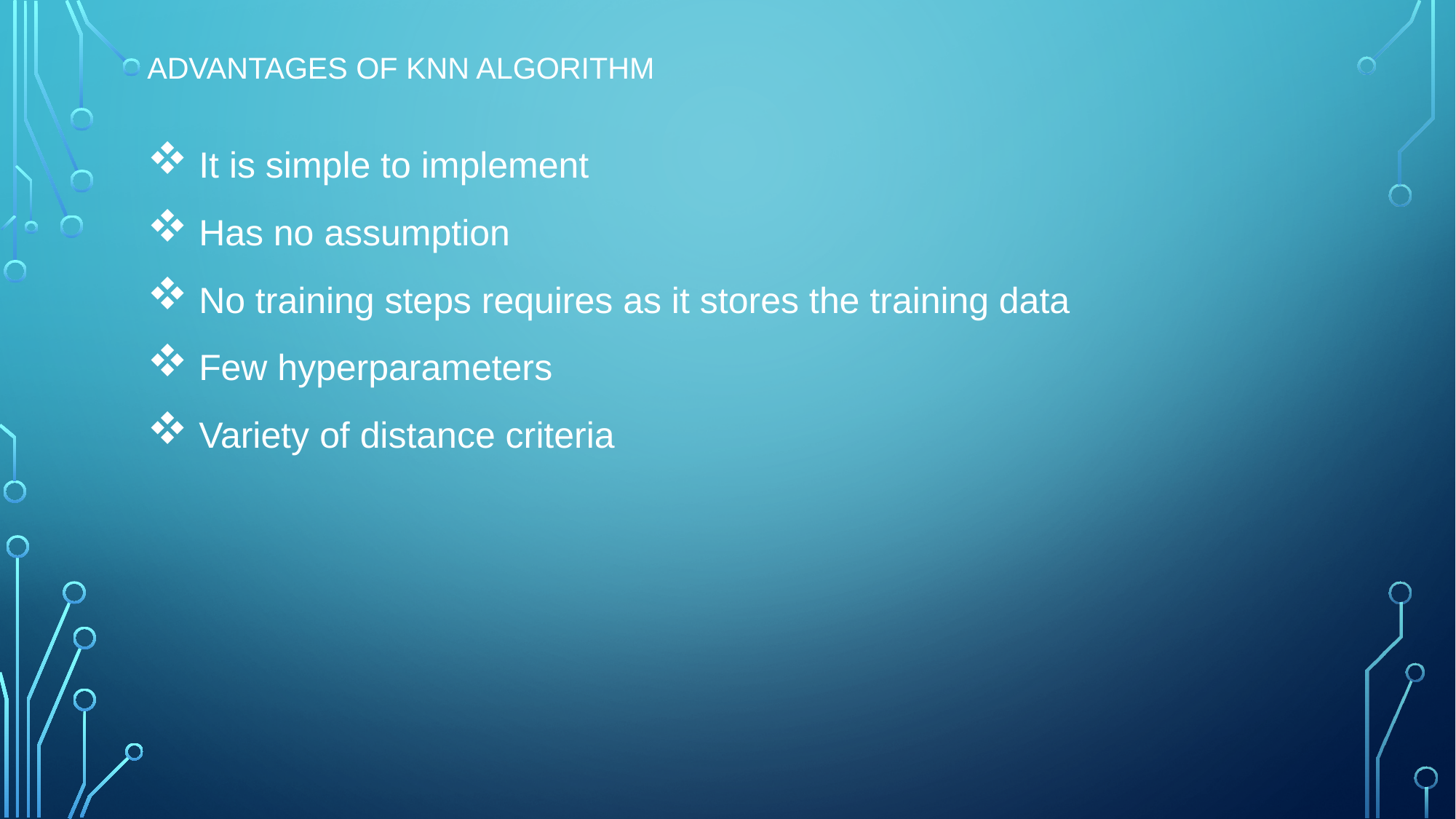

# Advantages of KNN Algorithm
 It is simple to implement
 Has no assumption
 No training steps requires as it stores the training data
 Few hyperparameters
 Variety of distance criteria